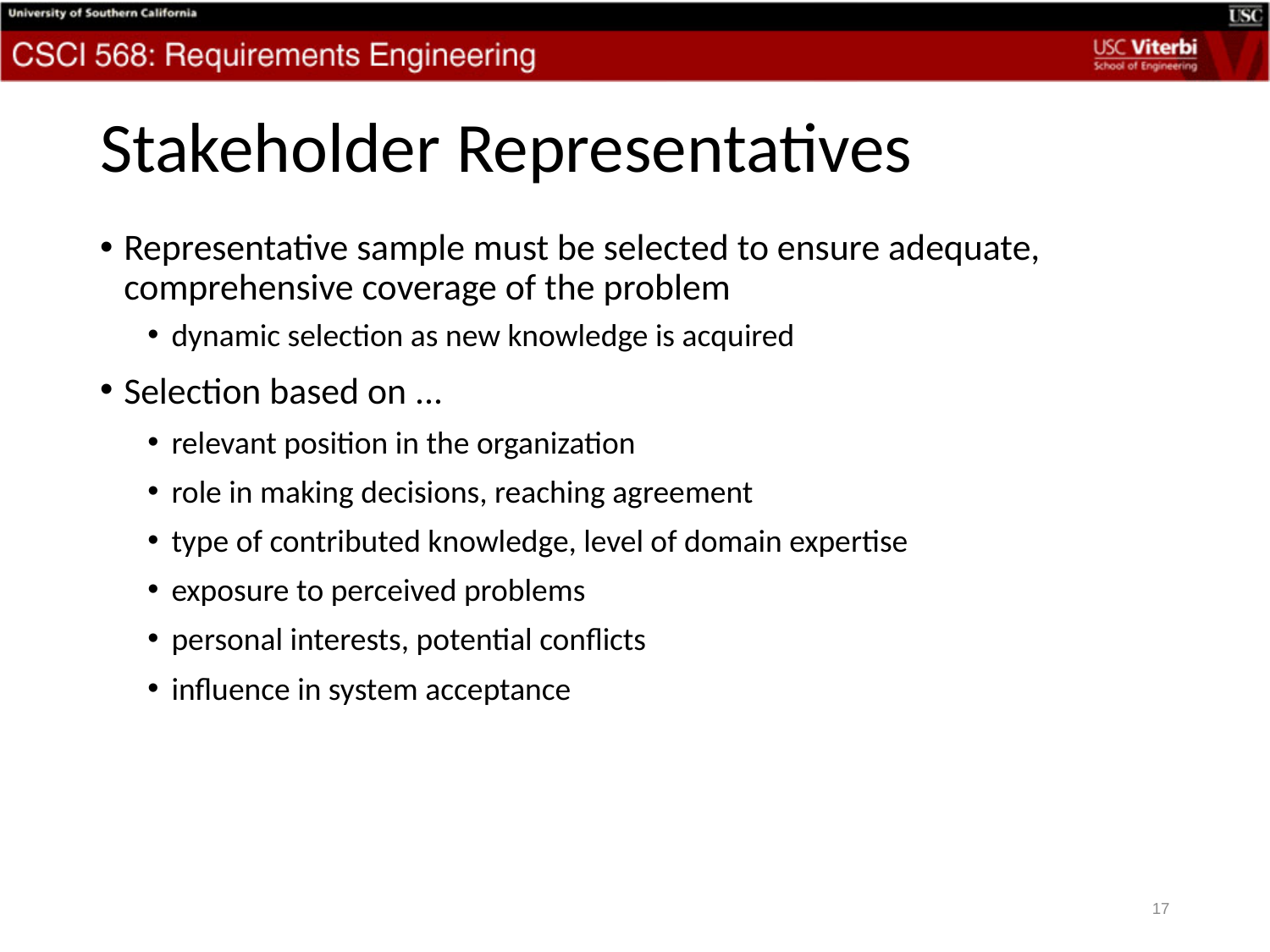

# Stakeholder Representatives
Representative sample must be selected to ensure adequate, comprehensive coverage of the problem
dynamic selection as new knowledge is acquired
Selection based on ...
relevant position in the organization
role in making decisions, reaching agreement
type of contributed knowledge, level of domain expertise
exposure to perceived problems
personal interests, potential conflicts
influence in system acceptance
17